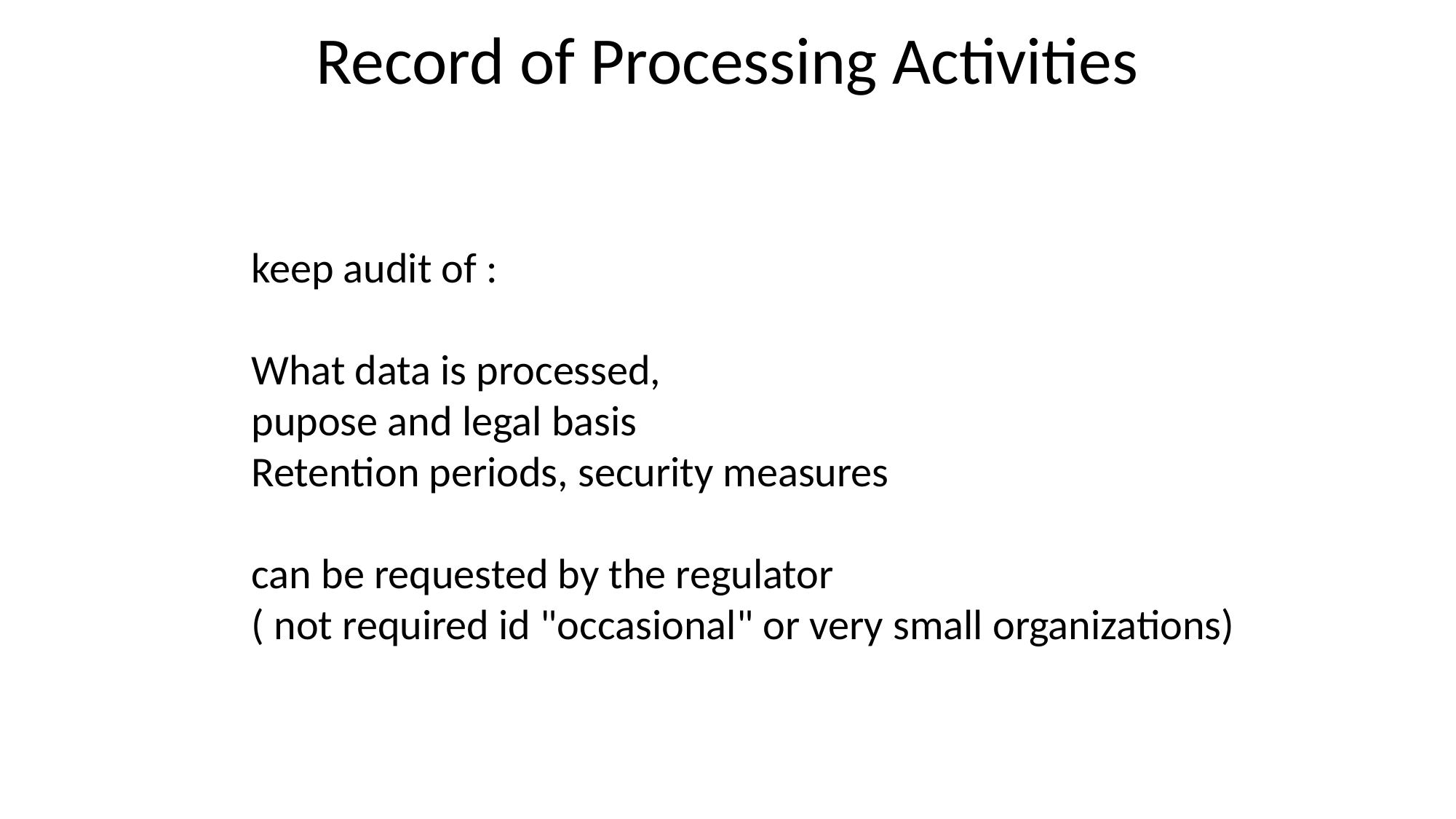

# Record of Processing Activities
keep audit of :

What data is processed,
pupose and legal basis
Retention periods, security measures

can be requested by the regulator
( not required id "occasional" or very small organizations)